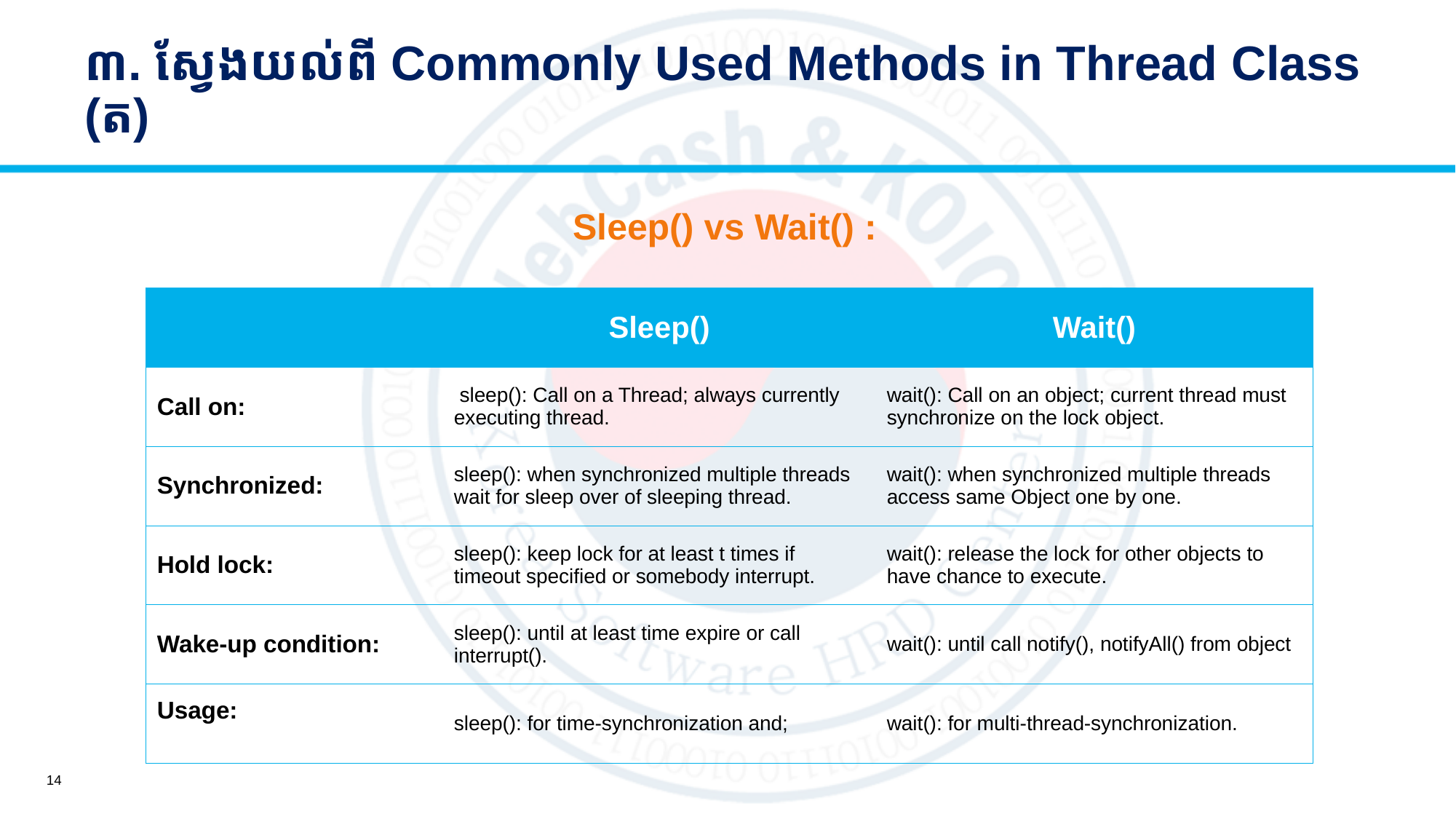

៣. សែ្វងយល់ពី​ Commonly Used Methods in Thread Class (ត)
#
Sleep() vs Wait() :
|  | Sleep() | Wait() |
| --- | --- | --- |
| Call on: | sleep(): Call on a Thread; always currently executing thread. | wait(): Call on an object; current thread must synchronize on the lock object. |
| Synchronized: | sleep(): when synchronized multiple threads wait for sleep over of sleeping thread. | wait(): when synchronized multiple threads access same Object one by one. |
| Hold lock: | sleep(): keep lock for at least t times if timeout specified or somebody interrupt. | wait(): release the lock for other objects to have chance to execute. |
| Wake-up condition: | sleep(): until at least time expire or call interrupt(). | wait(): until call notify(), notifyAll() from object |
| Usage: | sleep(): for time-synchronization and; | wait(): for multi-thread-synchronization. |
14